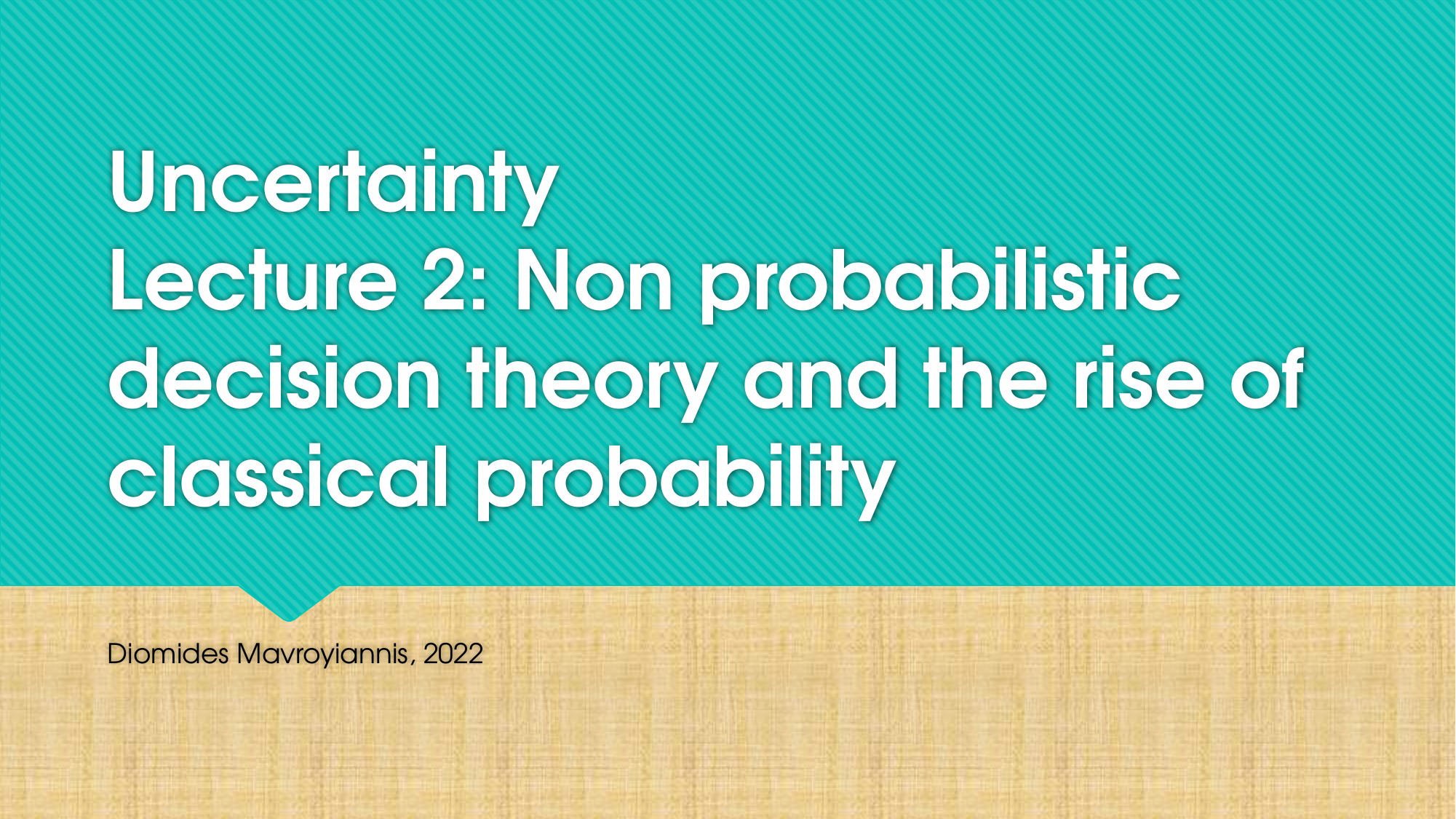

# Uncertainty Lecture 2: Non probabilistic decision theory and the rise of classical probability
Diomides Mavroyiannis, 2022